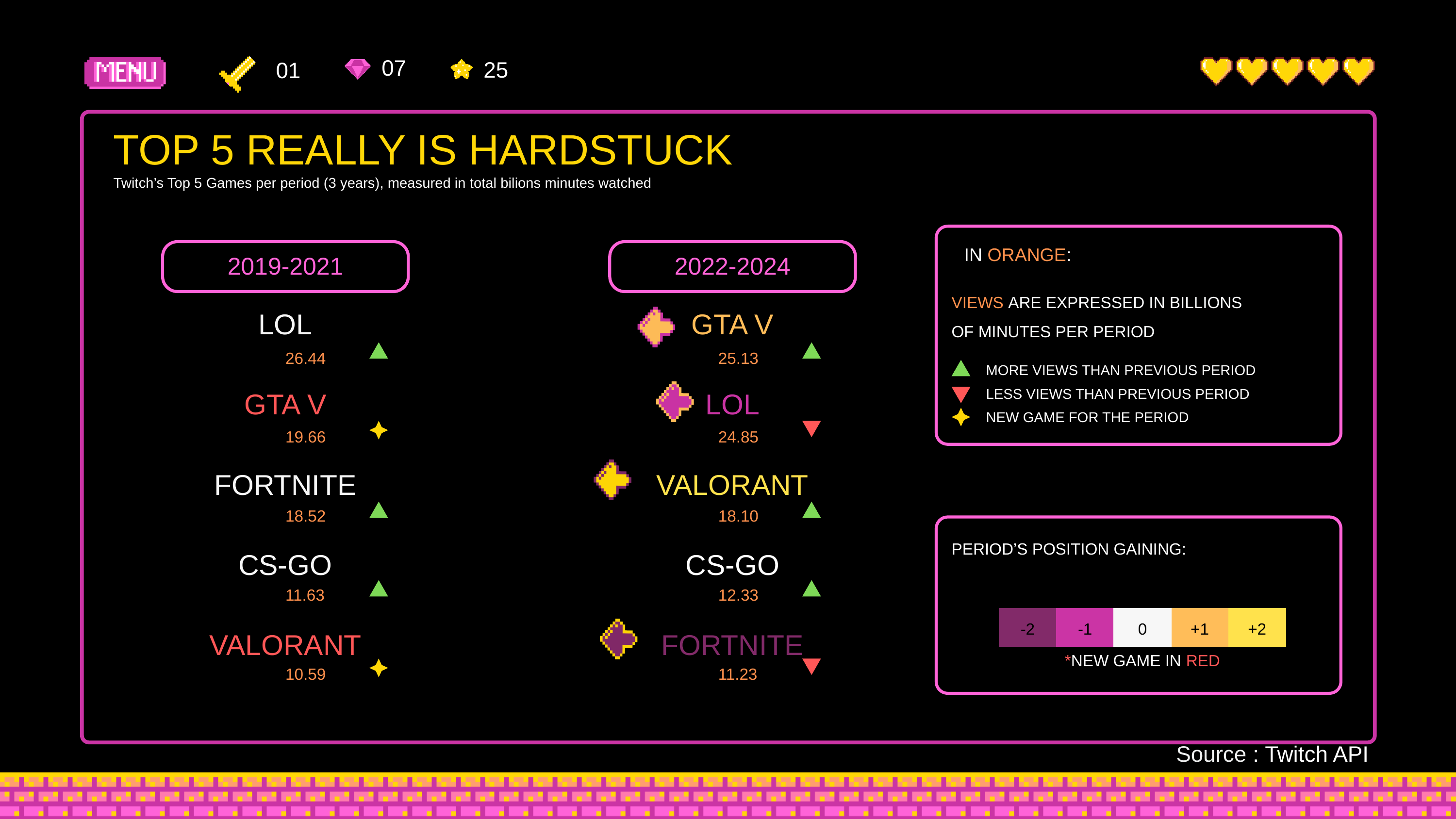

01

07

25

TOP 5 REALLY IS HARDSTUCK
Twitch’s Top 5 Games per period (3 years), measured in total bilions minutes watched

IN ORANGE:
VIEWS ARE EXPRESSED IN BILLIONS
OF MINUTES PER PERIOD

MORE VIEWS THAN PREVIOUS PERIOD
LESS VIEWS THAN PREVIOUS PERIOD

NEW GAME FOR THE PERIOD

2019-2021

2022-2024
LOL

GTA V

FORTNITE

CS-GO

VALORANT
GTA V

LOL

VALORANT

CS-GO

FORTNITE

25.13
26.44

24.85
19.66

18.10
18.52

PERIOD’S POSITION GAINING:

-2

-1

0

+1

+2
*NEW GAME IN RED
12.33
11.63

11.23
10.59

Source : Twitch API